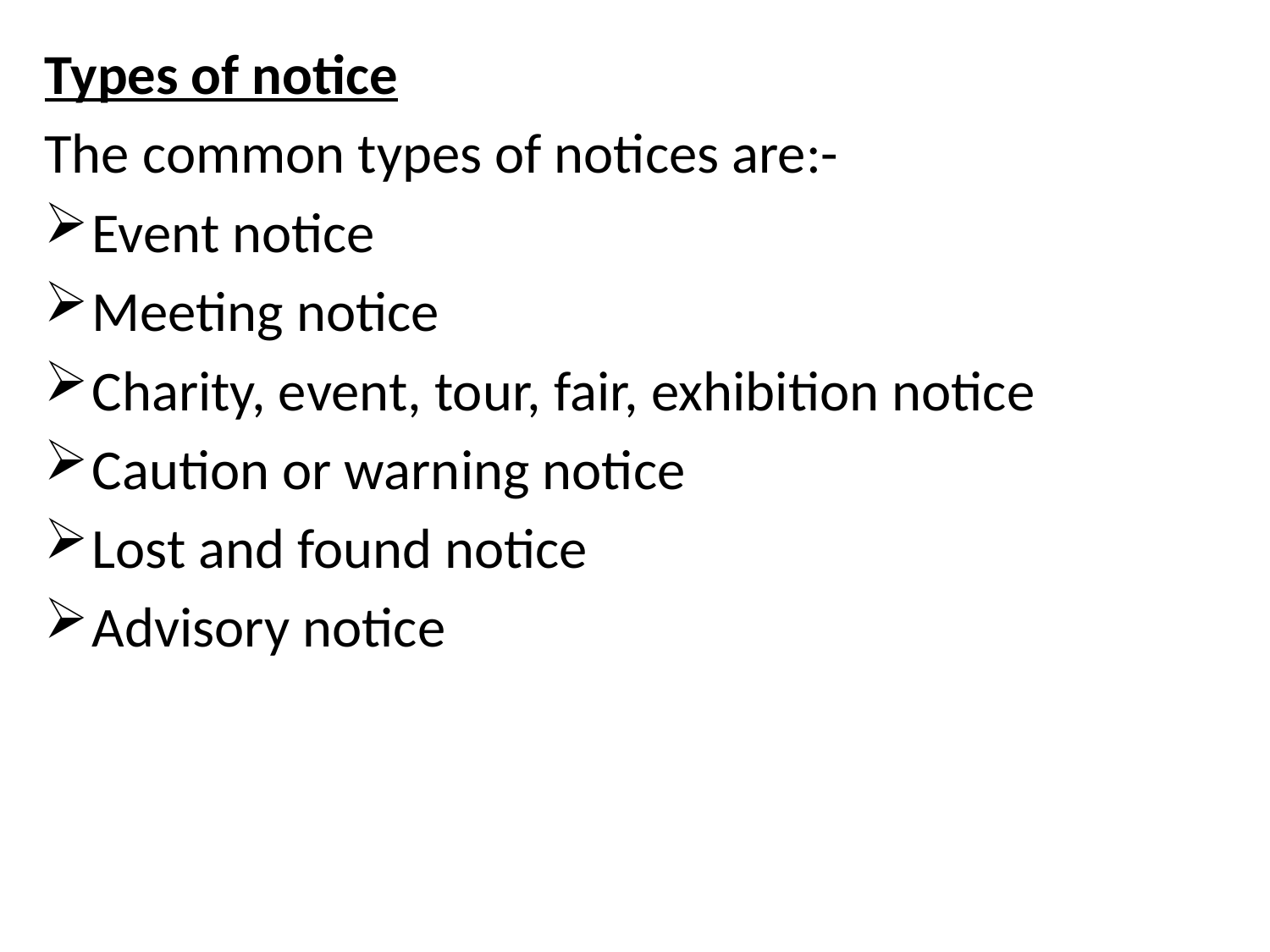

Types of notice
The common types of notices are:-
Event notice
Meeting notice
Charity, event, tour, fair, exhibition notice
Caution or warning notice
Lost and found notice
Advisory notice